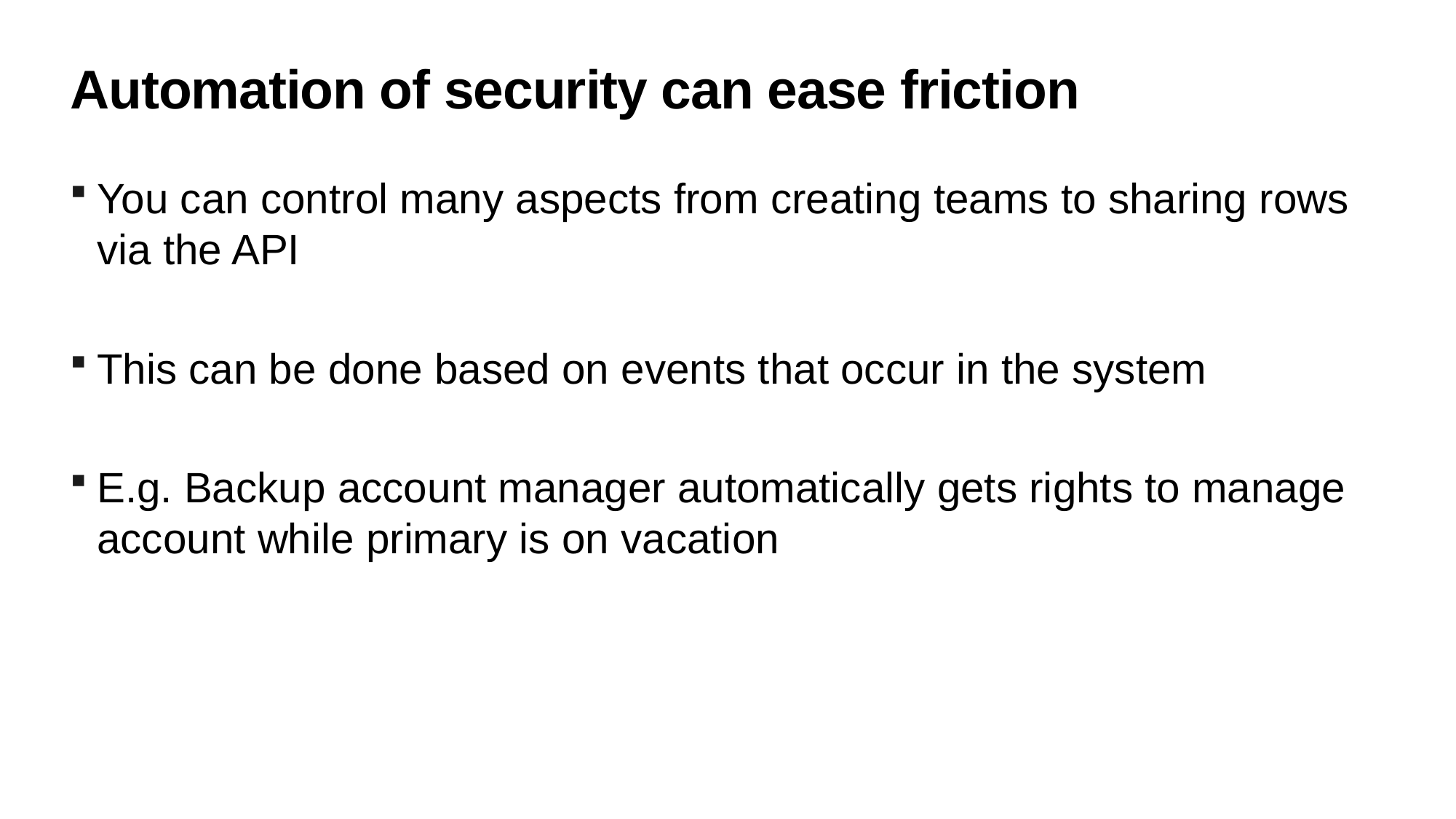

# Automation of security can ease friction
You can control many aspects from creating teams to sharing rows via the API

This can be done based on events that occur in the system

E.g. Backup account manager automatically gets rights to manage account while primary is on vacation